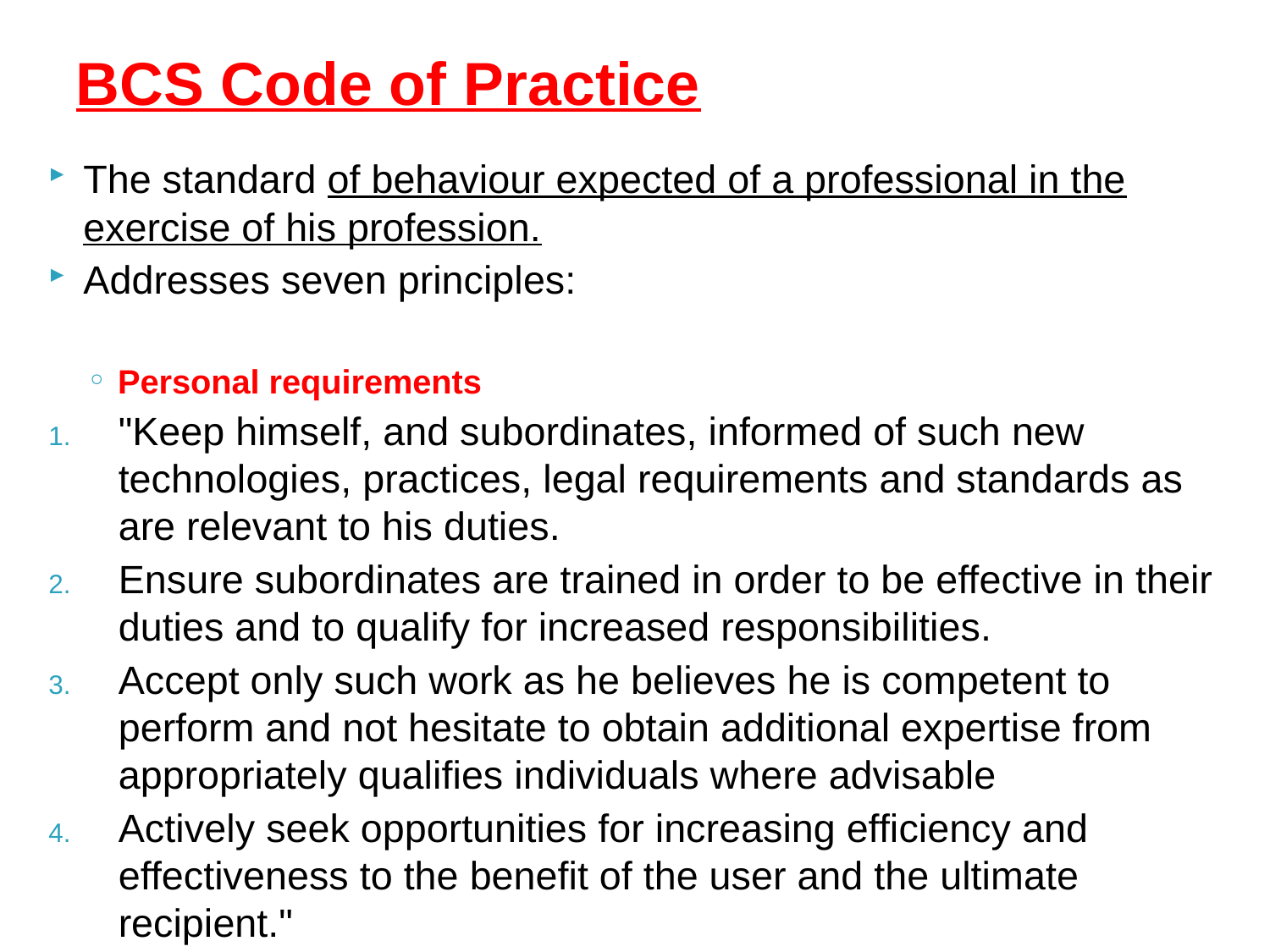

# BCS Code of Practice
The standard of behaviour expected of a professional in the exercise of his profession.
Addresses seven principles:

Personal requirements
"Keep himself, and subordinates, informed of such new technologies, practices, legal requirements and standards as are relevant to his duties.
Ensure subordinates are trained in order to be effective in their duties and to qualify for increased responsibilities.
Accept only such work as he believes he is competent to perform and not hesitate to obtain additional expertise from appropriately qualifies individuals where advisable
Actively seek opportunities for increasing efficiency and effectiveness to the benefit of the user and the ultimate recipient."